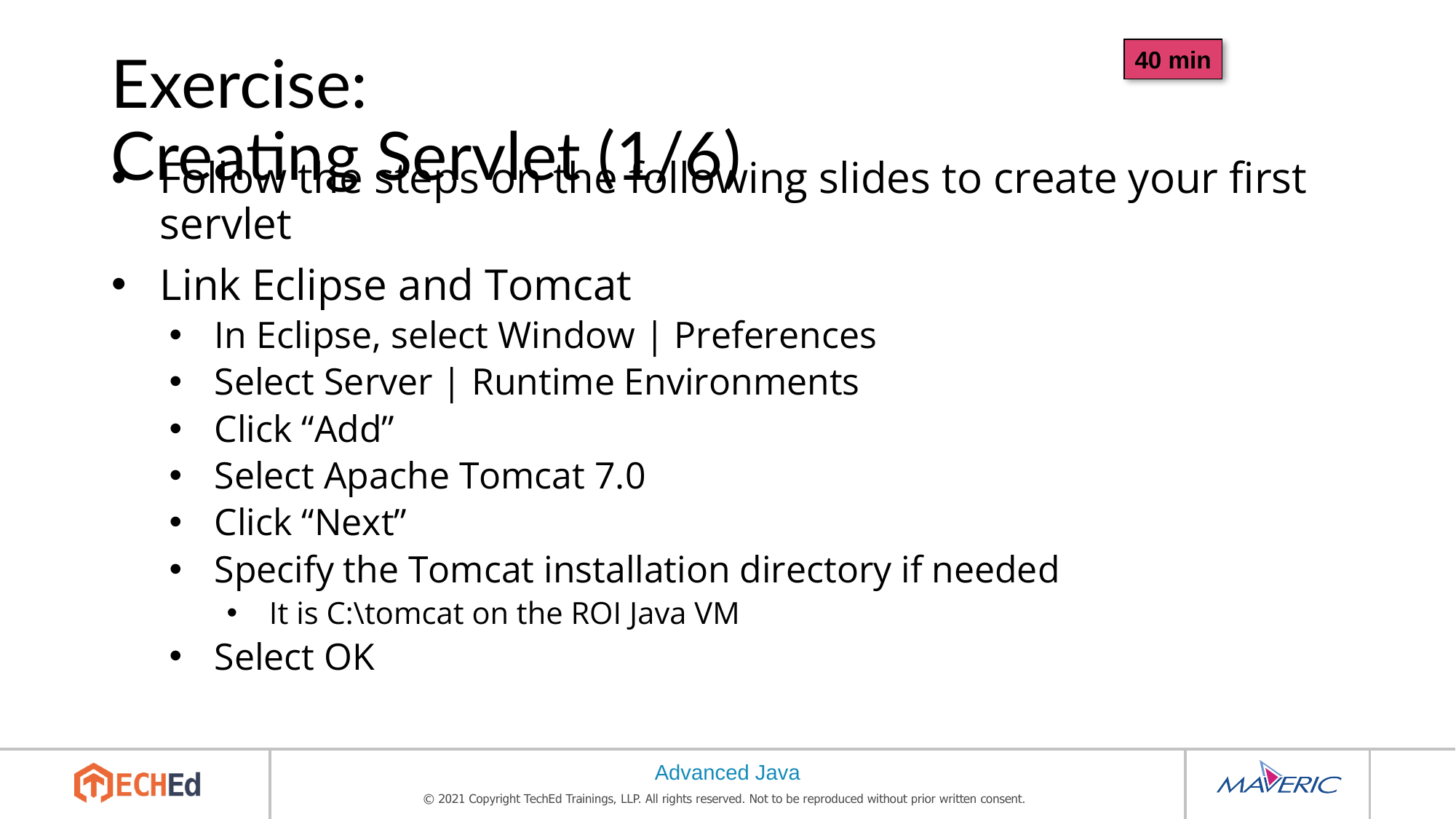

40 min
# Exercise: Creating Servlet (1/6)
Follow the steps on the following slides to create your first servlet
Link Eclipse and Tomcat
In Eclipse, select Window | Preferences
Select Server | Runtime Environments
Click “Add”
Select Apache Tomcat 7.0
Click “Next”
Specify the Tomcat installation directory if needed
It is C:\tomcat on the ROI Java VM
Select OK